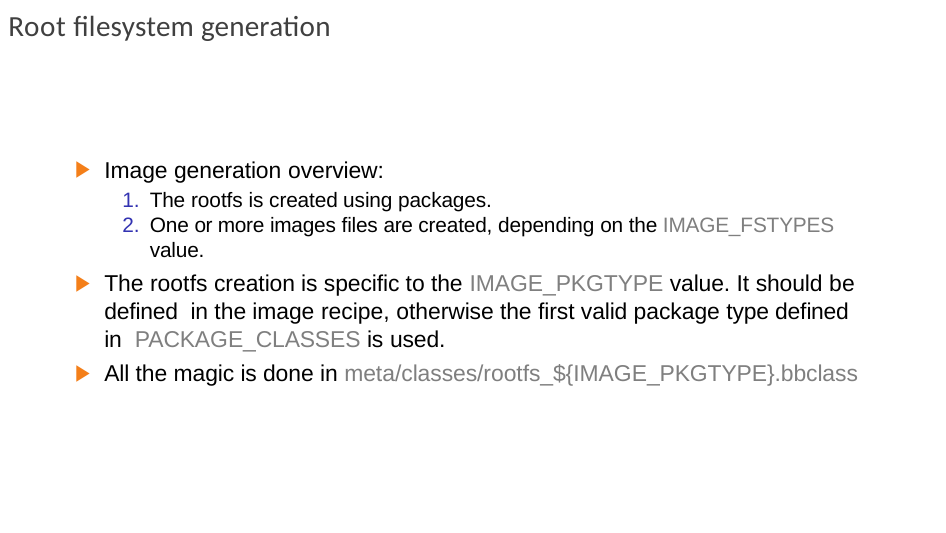

# Root filesystem generation
Image generation overview:
The rootfs is created using packages.
One or more images files are created, depending on the IMAGE_FSTYPES value.
The rootfs creation is specific to the IMAGE_PKGTYPE value. It should be defined  in the image recipe, otherwise the first valid package type defined in  PACKAGE_CLASSES is used.
All the magic is done in meta/classes/rootfs_${IMAGE_PKGTYPE}.bbclass
220/300
Remake by Mao Huynh